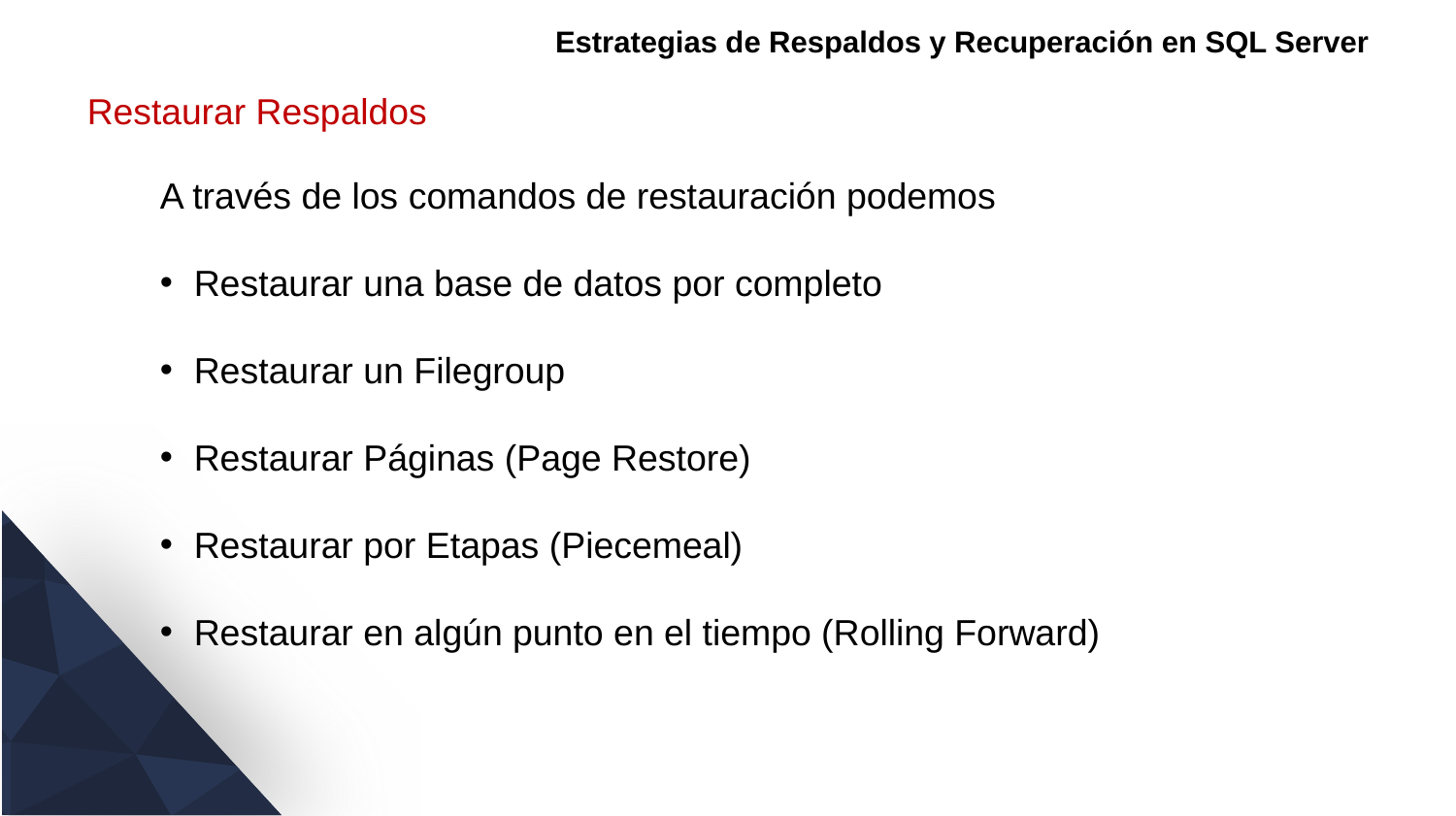

Estrategias de Respaldos y Recuperación en SQL Server
Restaurar Respaldos
A través de los comandos de restauración podemos
Restaurar una base de datos por completo
Restaurar un Filegroup
Restaurar Páginas (Page Restore)
Restaurar por Etapas (Piecemeal)
Restaurar en algún punto en el tiempo (Rolling Forward)